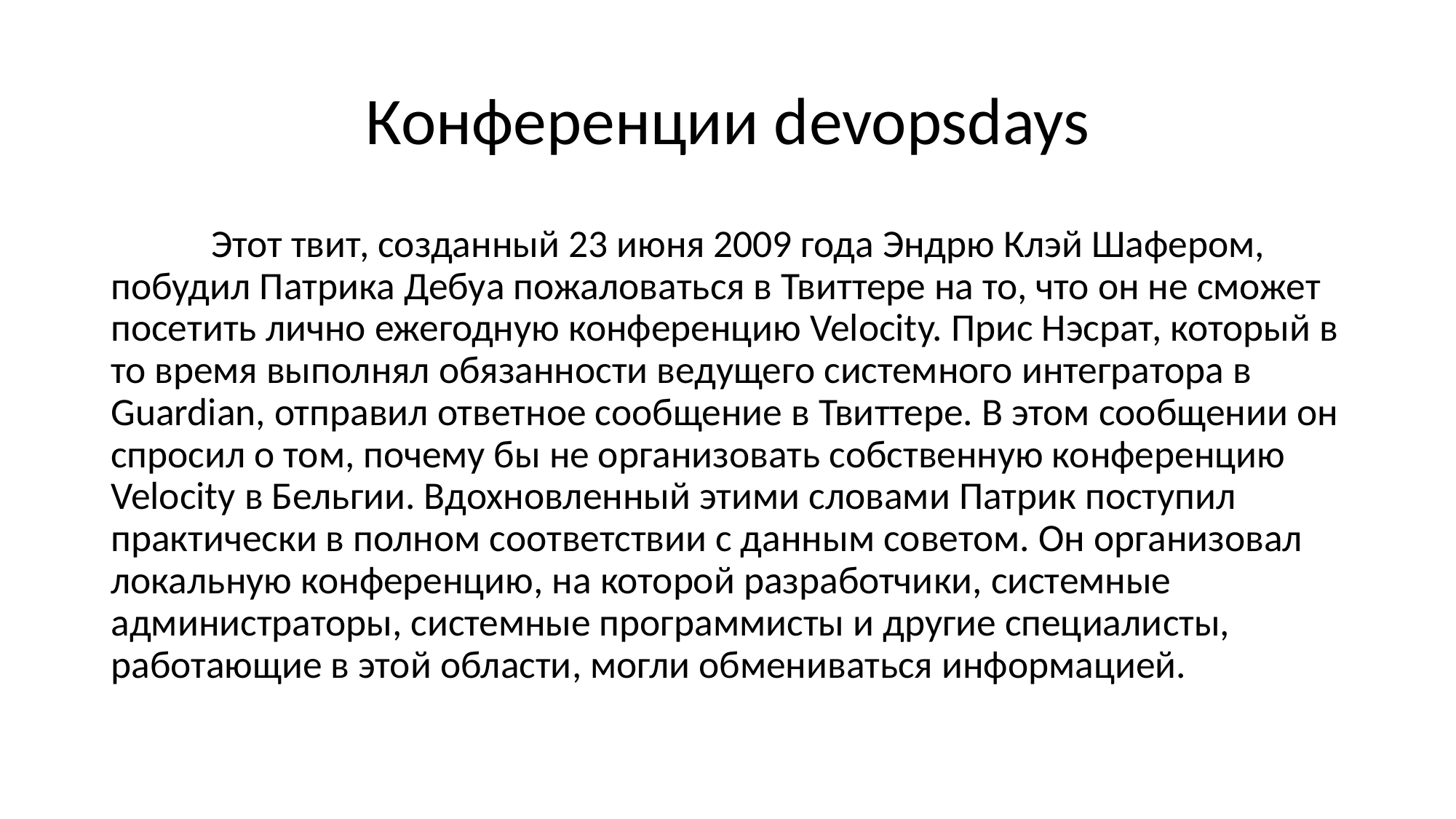

# Конференции devopsdays
	Этот твит, созданный 23 июня 2009 года Эндрю Клэй Шафером, побудил Патрика Дебуа пожаловаться в Твиттере на то, что он не сможет посетить лично ежегодную конференцию Velocity. Прис Нэсрат, который в то время выполнял обязанности ведущего системного интегратора в Guardian, отправил ответное сообщение в Твиттере. В этом сообщении он спросил о том, почему бы не организовать собственную конференцию Velocity в Бельгии. Вдохновленный этими словами Патрик поступил практически в полном соответствии с данным советом. Он организовал локальную конференцию, на которой разработчики, системные администраторы, системные программисты и другие специалисты, работающие в этой области, могли обмениваться информацией.